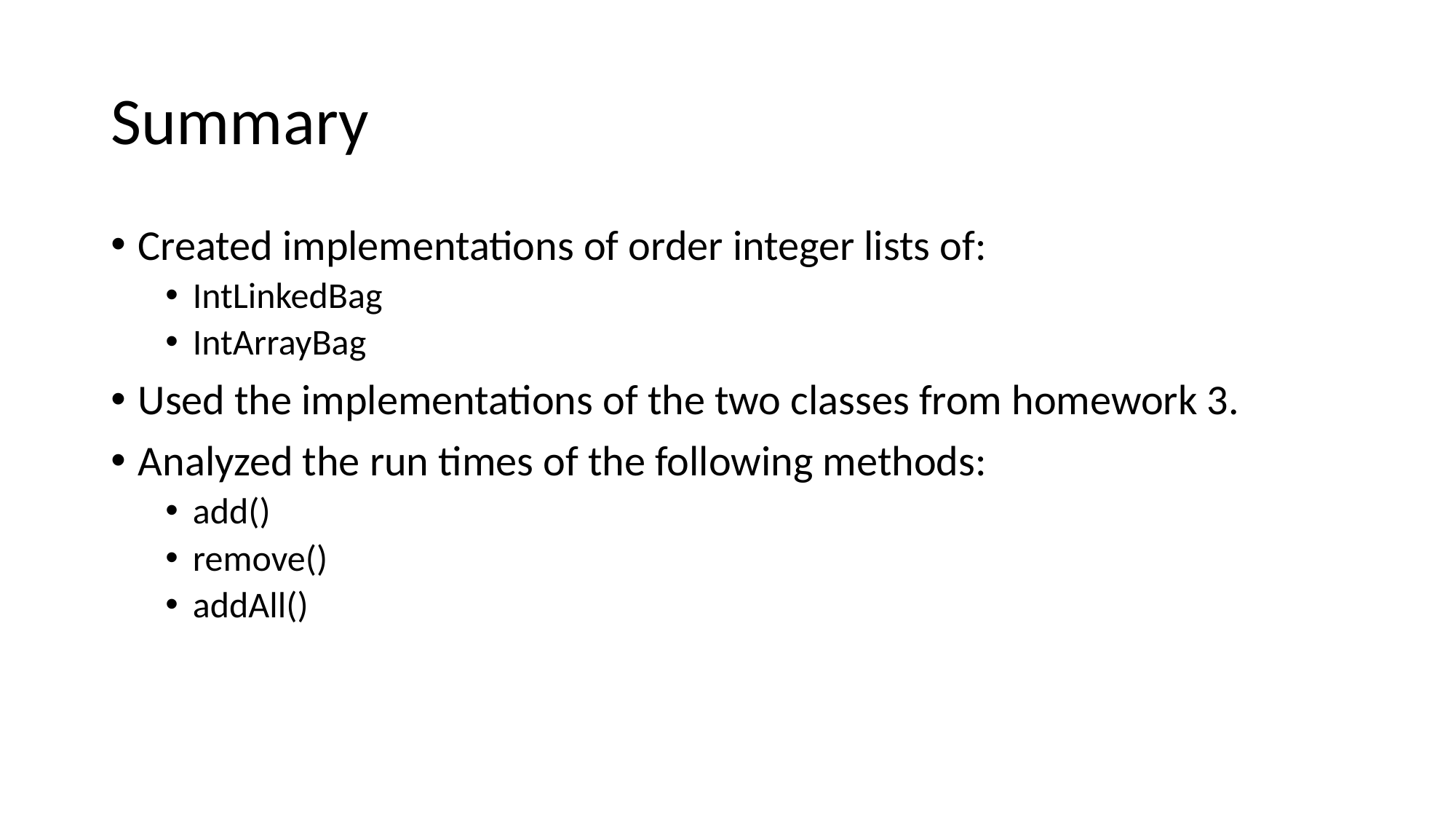

# Summary
Created implementations of order integer lists of:
IntLinkedBag
IntArrayBag
Used the implementations of the two classes from homework 3.
Analyzed the run times of the following methods:
add()
remove()
addAll()